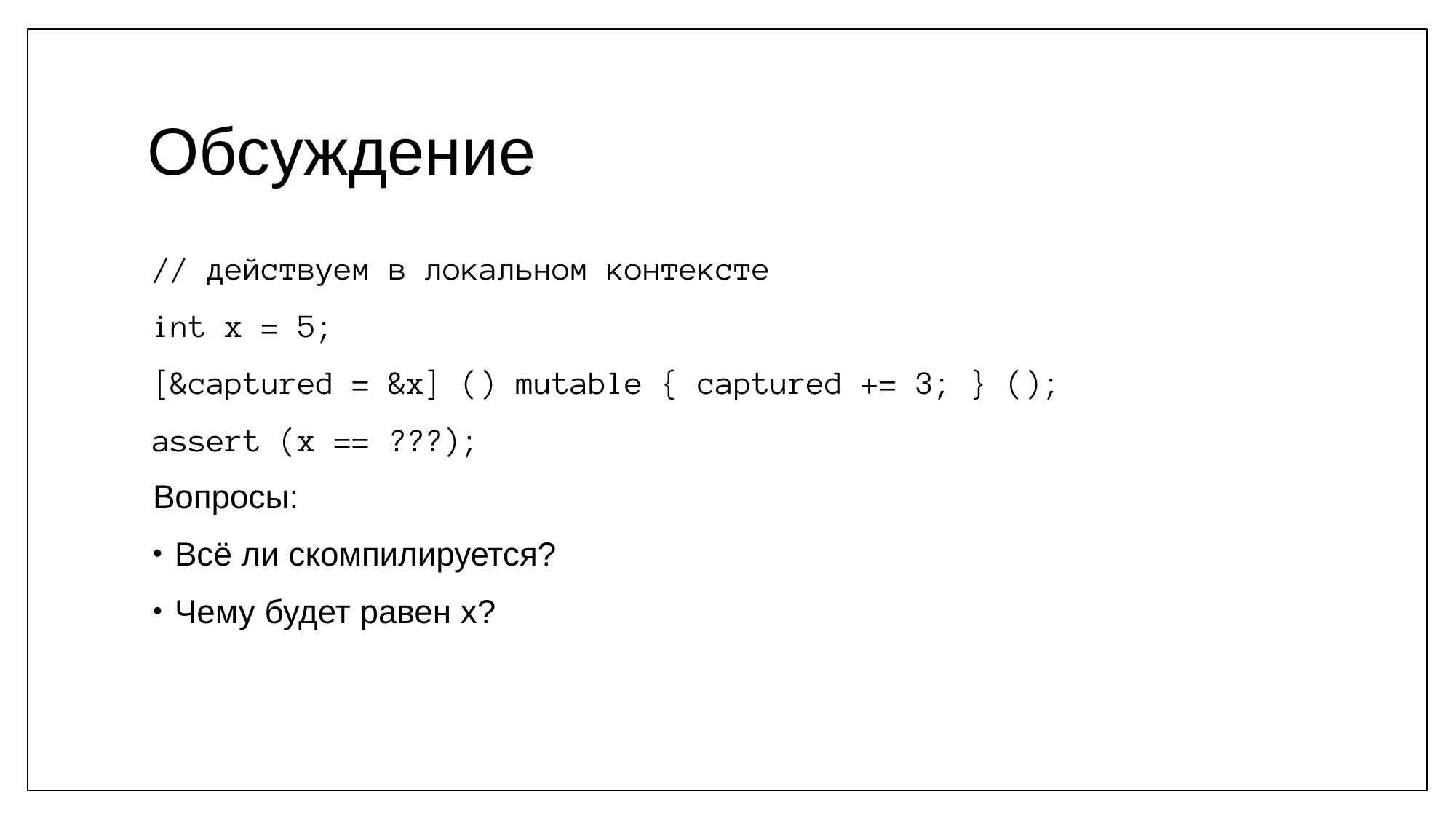

# Обсуждение
// действуем в локальном контексте
int x = 5;
[&captured = &x] () mutable { captured += 3; } ();
assert (x == ???);
Вопросы:
Всё ли скомпилируется?
Чему будет равен x?